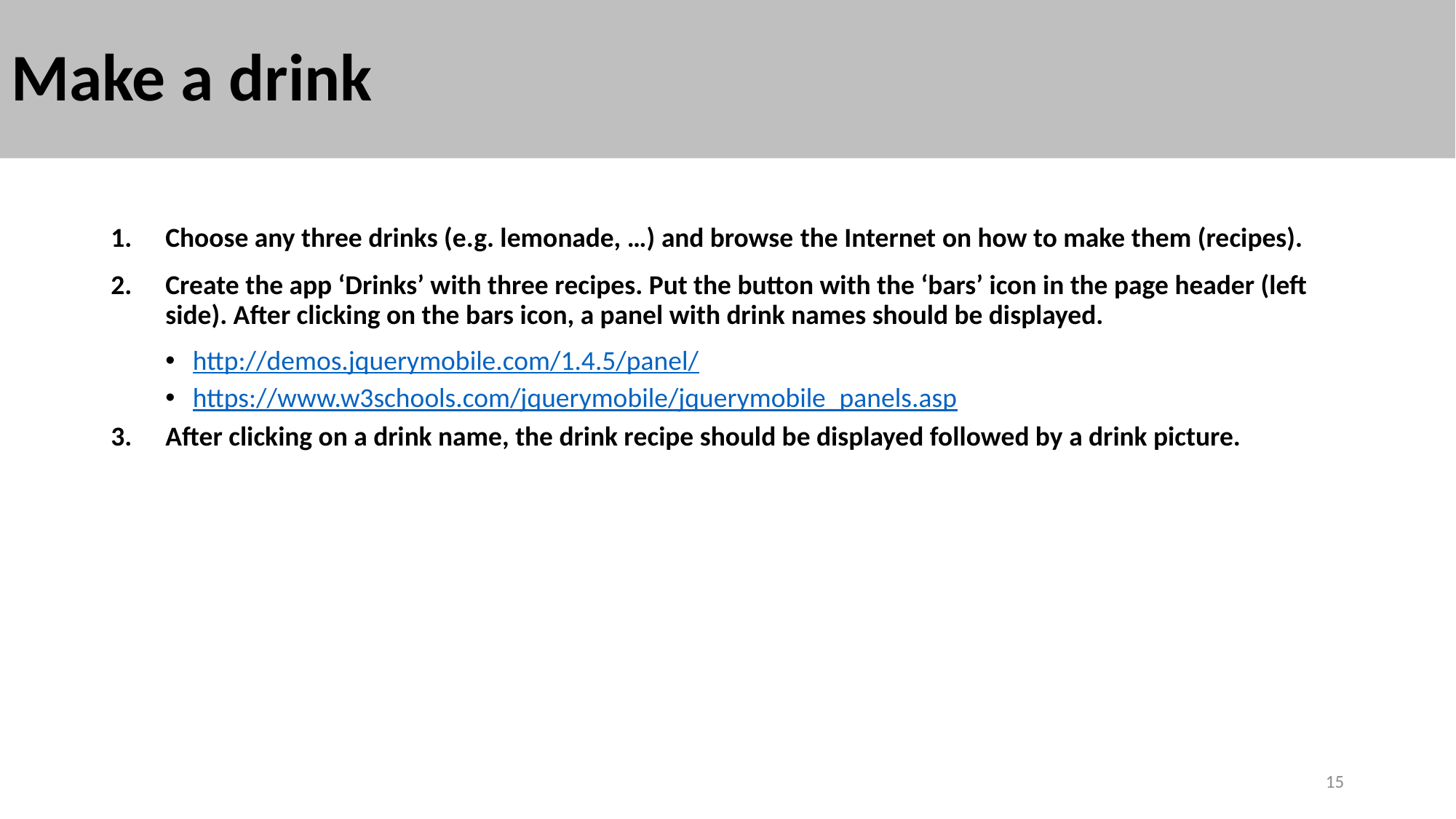

# Make a drink
Choose any three drinks (e.g. lemonade, …) and browse the Internet on how to make them (recipes).
Create the app ‘Drinks’ with three recipes. Put the button with the ‘bars’ icon in the page header (left side). After clicking on the bars icon, a panel with drink names should be displayed.
http://demos.jquerymobile.com/1.4.5/panel/
https://www.w3schools.com/jquerymobile/jquerymobile_panels.asp
After clicking on a drink name, the drink recipe should be displayed followed by a drink picture.

15